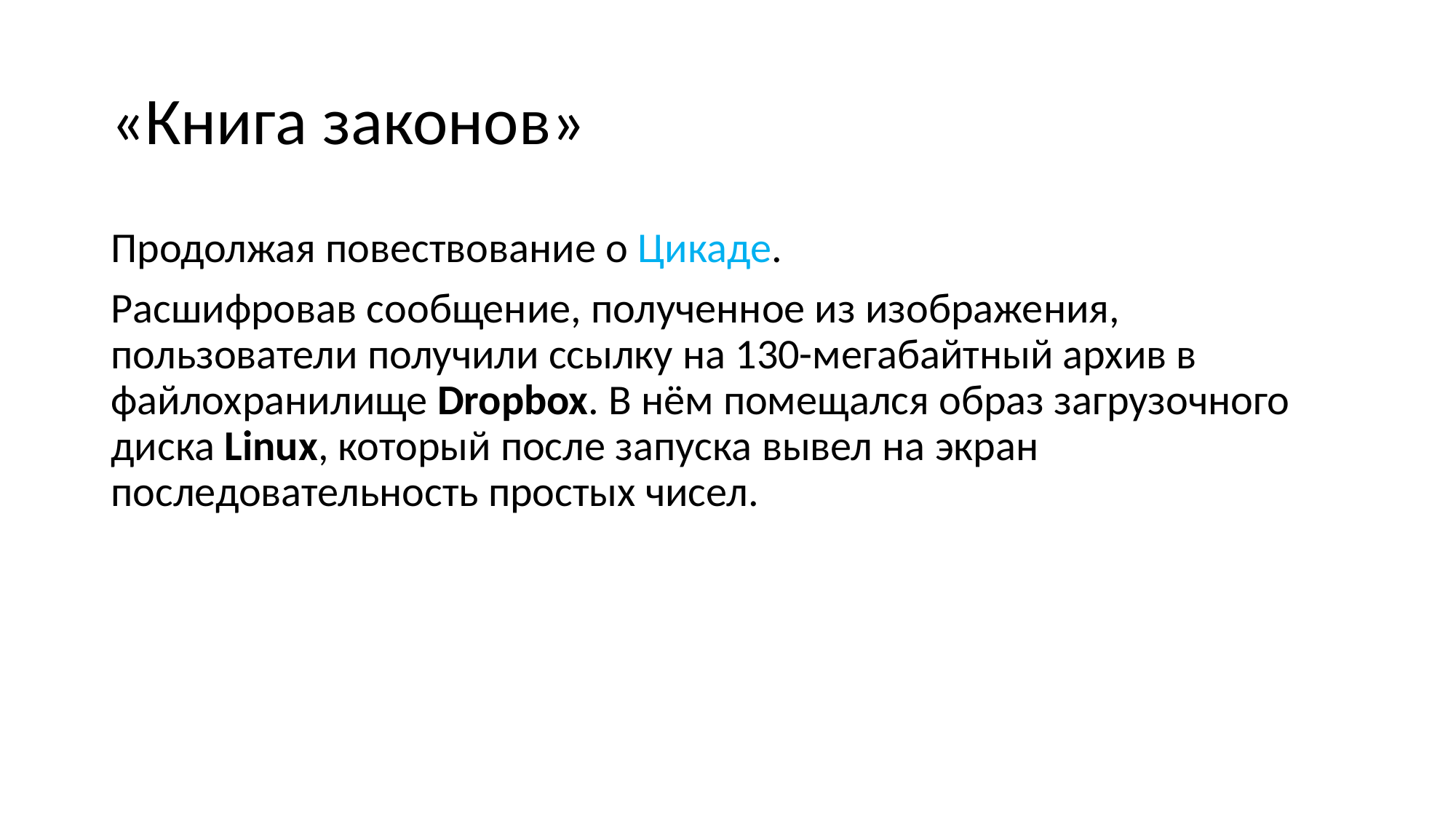

# «Книга законов»
Продолжая повествование о Цикаде.
Расшифровав сообщение, полученное из изображения, пользователи получили ссылку на 130-мегабайтный архив в файлохранилище Dropbox. В нём помещался образ загрузочного диска Linux, который после запуска вывел на экран последовательность простых чисел.